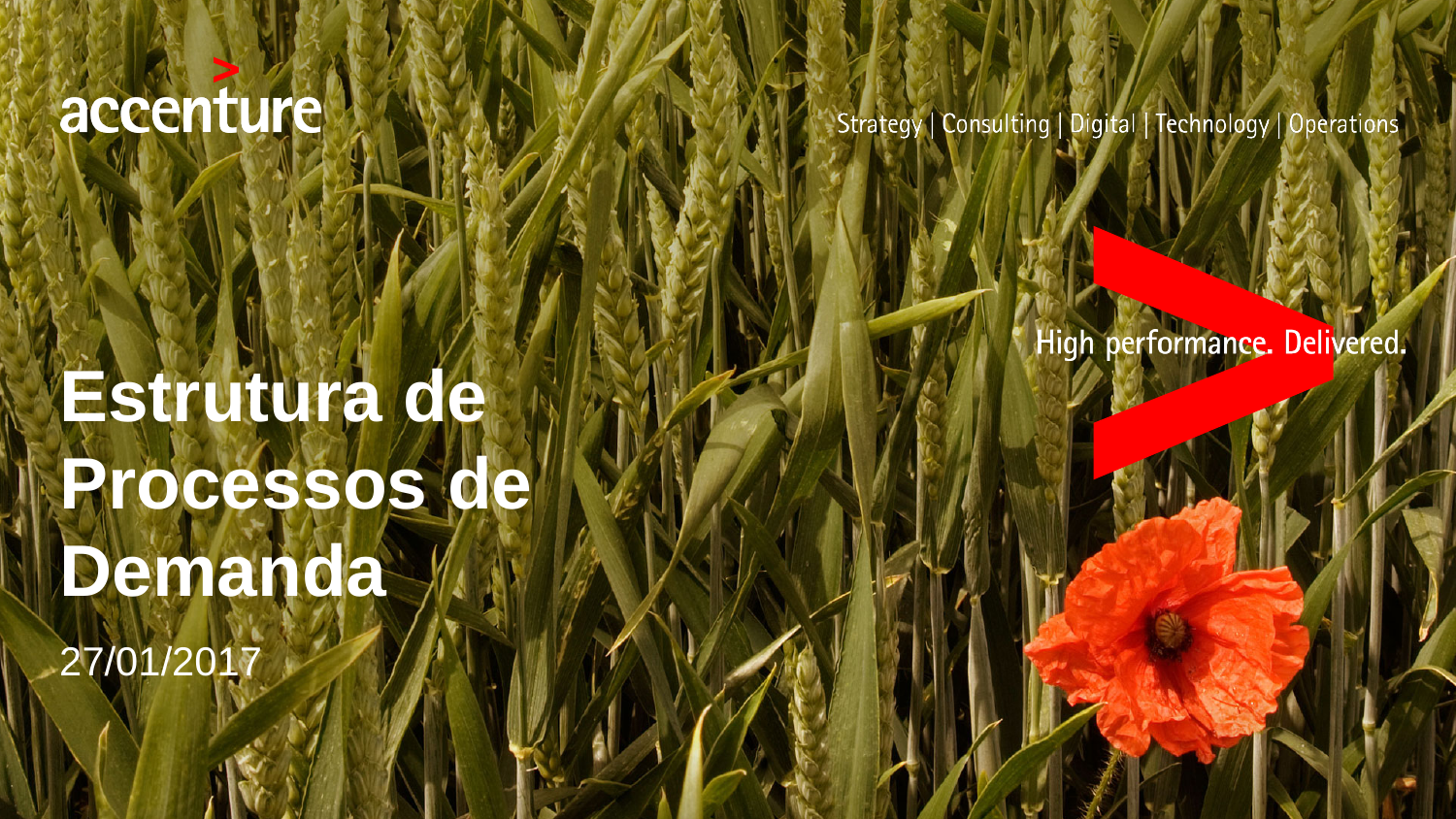

# Estrutura de Processos de Demanda
27/01/2017